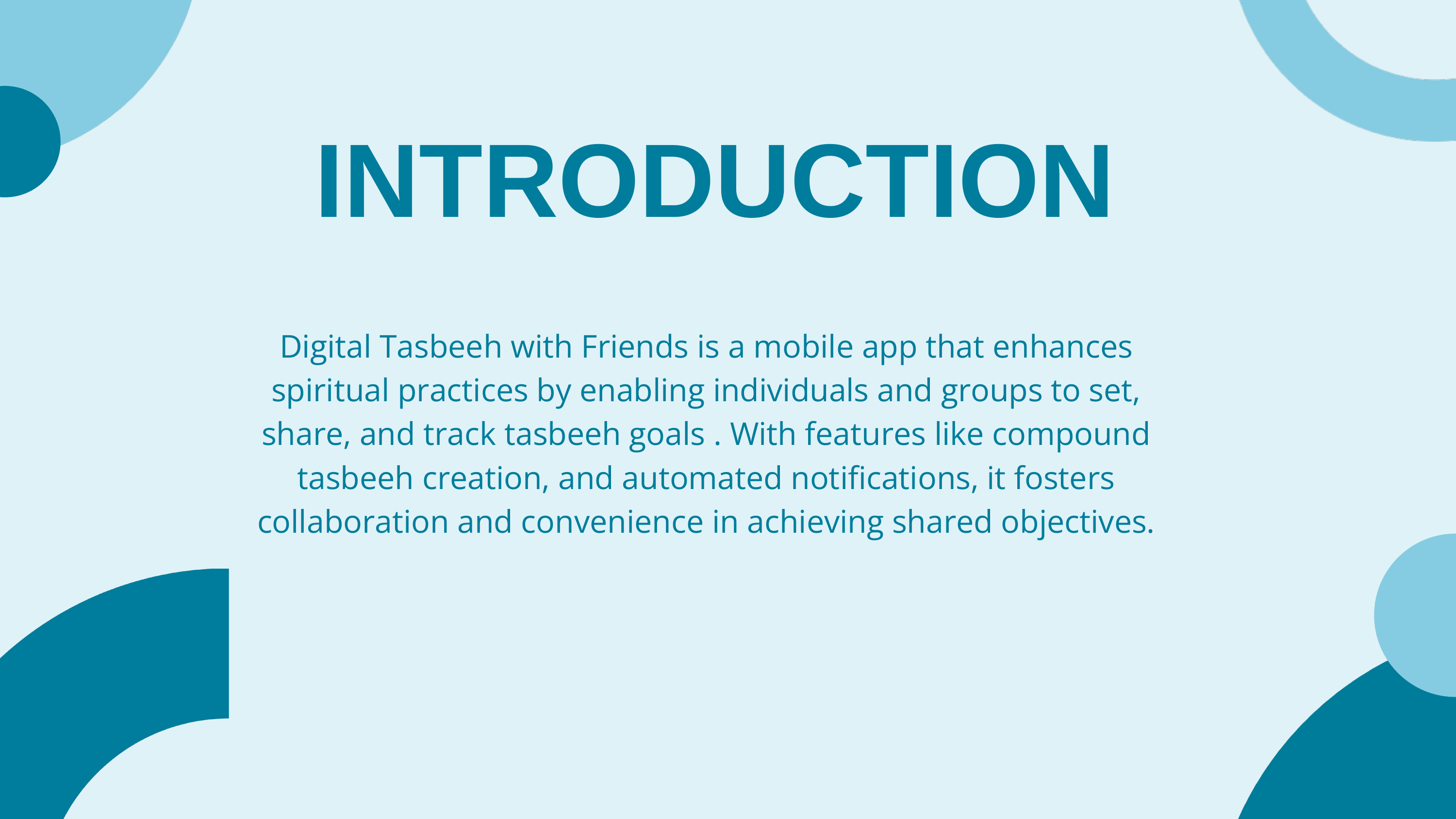

INTRODUCTION
Digital Tasbeeh with Friends is a mobile app that enhances spiritual practices by enabling individuals and groups to set, share, and track tasbeeh goals . With features like compound tasbeeh creation, and automated notifications, it fosters collaboration and convenience in achieving shared objectives.